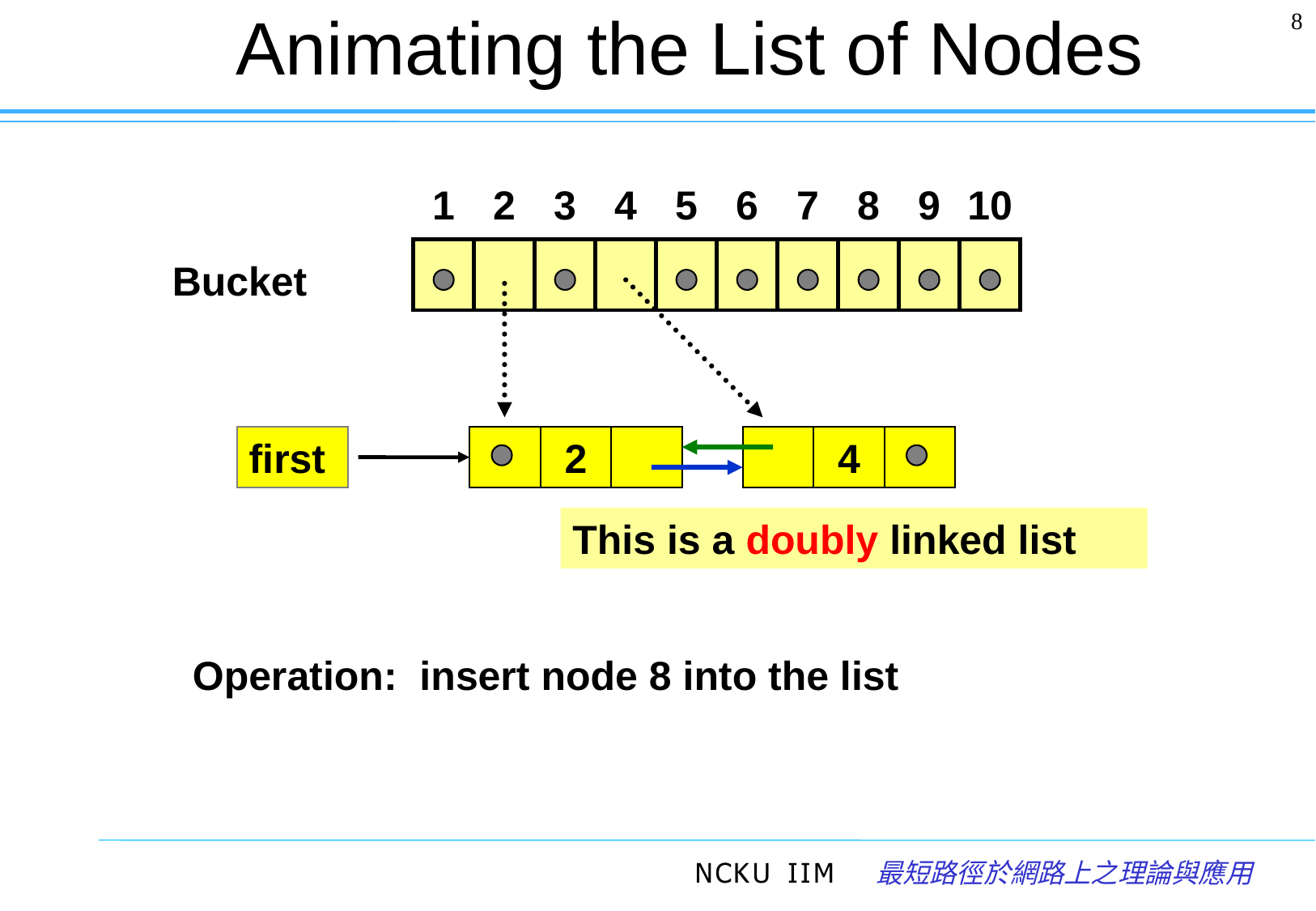

# Animating the List of Nodes
8
1
2
3
4
5
6
7
8
9
10

Bucket

first

2

4

This is a doubly linked list
Operation:  insert node 8 into the list